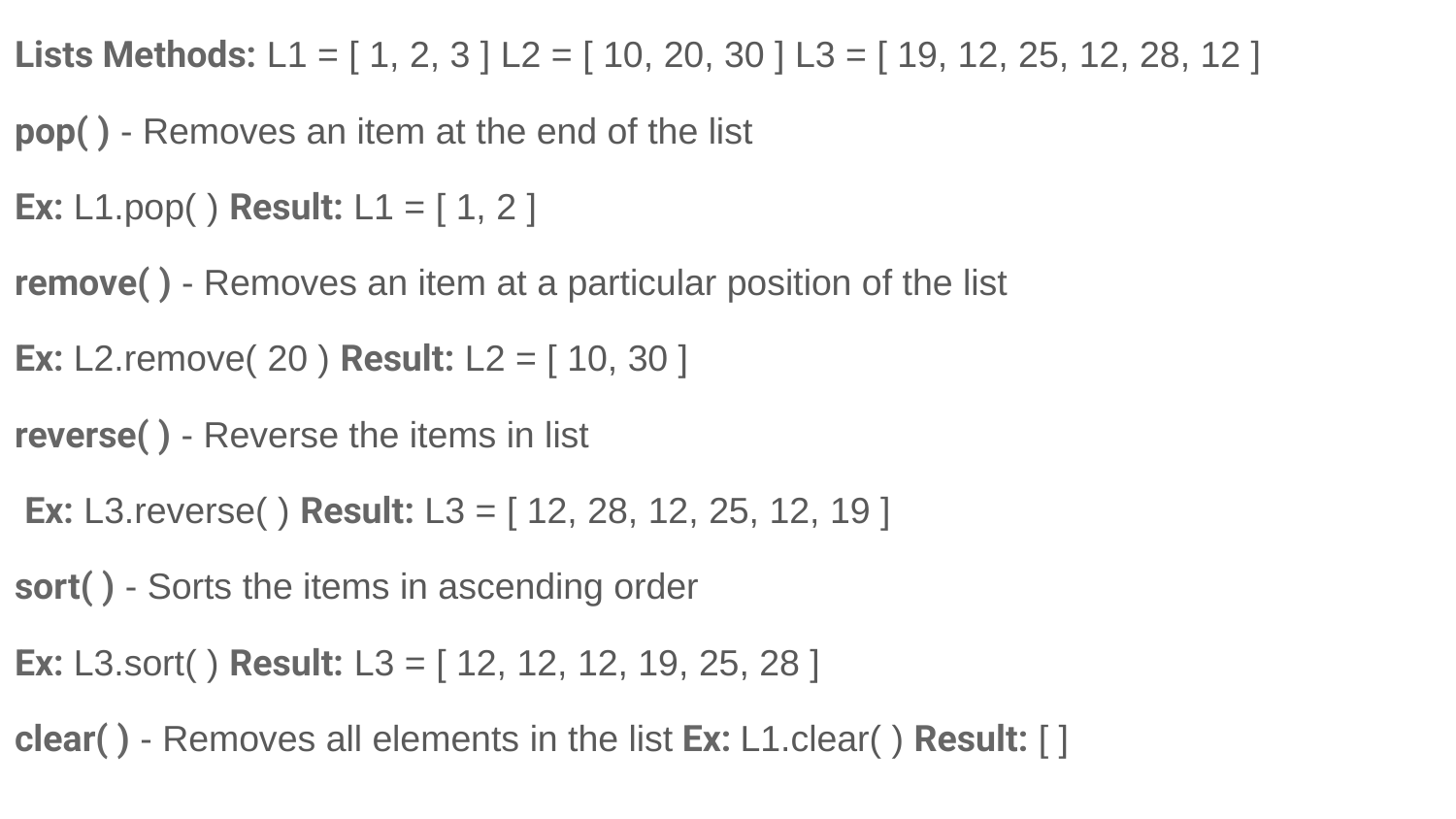

Lists Methods: L1 = [ 1, 2, 3 ] L2 = [ 10, 20, 30 ] L3 = [ 19, 12, 25, 12, 28, 12 ]
pop( ) - Removes an item at the end of the list
Ex: L1.pop( ) Result: L1 = [ 1, 2 ]
remove( ) - Removes an item at a particular position of the list
Ex: L2.remove( 20 ) Result: L2 = [ 10, 30 ]
reverse( ) - Reverse the items in list
 Ex: L3.reverse( ) Result: L3 = [ 12, 28, 12, 25, 12, 19 ]
sort( ) - Sorts the items in ascending order
Ex: L3.sort( ) Result: L3 = [ 12, 12, 12, 19, 25, 28 ]
clear( ) - Removes all elements in the list Ex: L1.clear( ) Result: [ ]